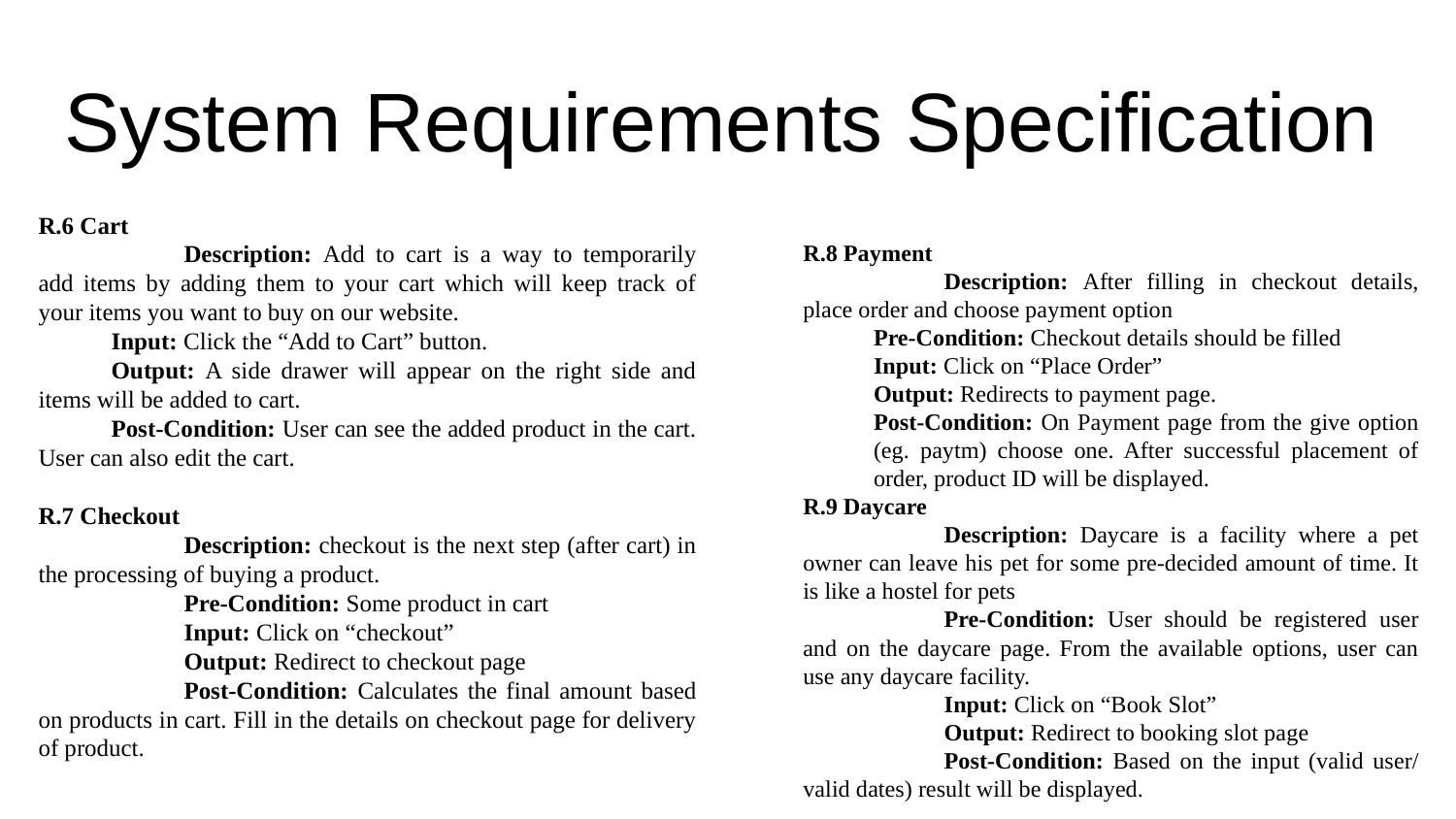

# System Requirements Specification
R.6 Cart
	Description: Add to cart is a way to temporarily add items by adding them to your cart which will keep track of your items you want to buy on our website.
Input: Click the “Add to Cart” button.
Output: A side drawer will appear on the right side and items will be added to cart.
Post-Condition: User can see the added product in the cart. User can also edit the cart.

R.7 Checkout
	Description: checkout is the next step (after cart) in the processing of buying a product.
	Pre-Condition: Some product in cart
	Input: Click on “checkout”
	Output: Redirect to checkout page
	Post-Condition: Calculates the final amount based on products in cart. Fill in the details on checkout page for delivery of product.

R.8 Payment
	Description: After filling in checkout details, place order and choose payment option
Pre-Condition: Checkout details should be filled
Input: Click on “Place Order”
Output: Redirects to payment page.
Post-Condition: On Payment page from the give option (eg. paytm) choose one. After successful placement of order, product ID will be displayed.
R.9 Daycare
	Description: Daycare is a facility where a pet owner can leave his pet for some pre-decided amount of time. It is like a hostel for pets
	Pre-Condition: User should be registered user and on the daycare page. From the available options, user can use any daycare facility.
	Input: Click on “Book Slot”
	Output: Redirect to booking slot page
	Post-Condition: Based on the input (valid user/ valid dates) result will be displayed.